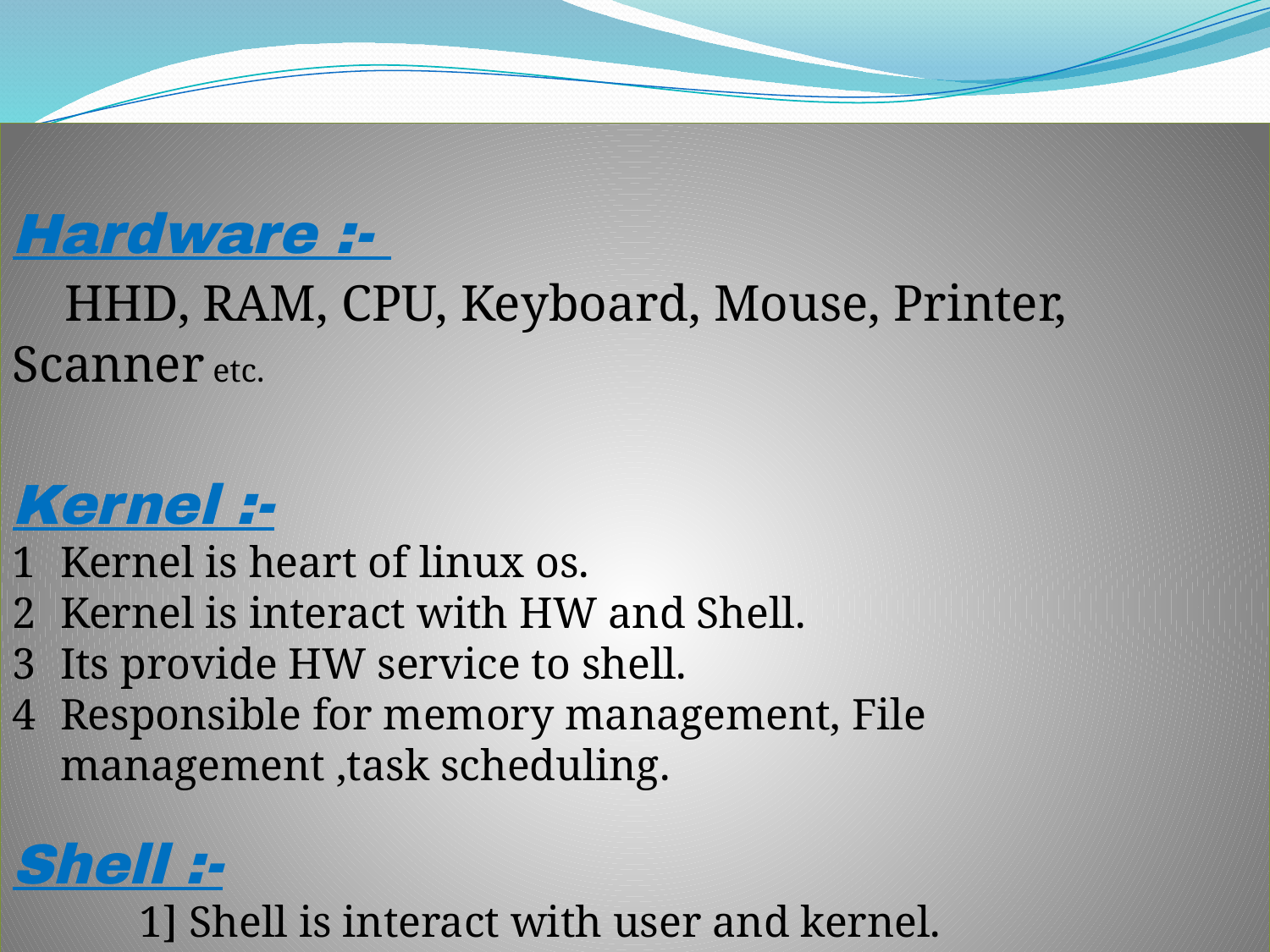

Hardware :-
    HHD, RAM, CPU, Keyboard, Mouse, Printer, Scanner etc.

Kernel :-
Kernel is heart of linux os.
Kernel is interact with HW and Shell.
Its provide HW service to shell.
Responsible for memory management, File management ,task scheduling.

Shell :-
	1] Shell is interact with user and kernel.
	2] Execute the user command kernel.